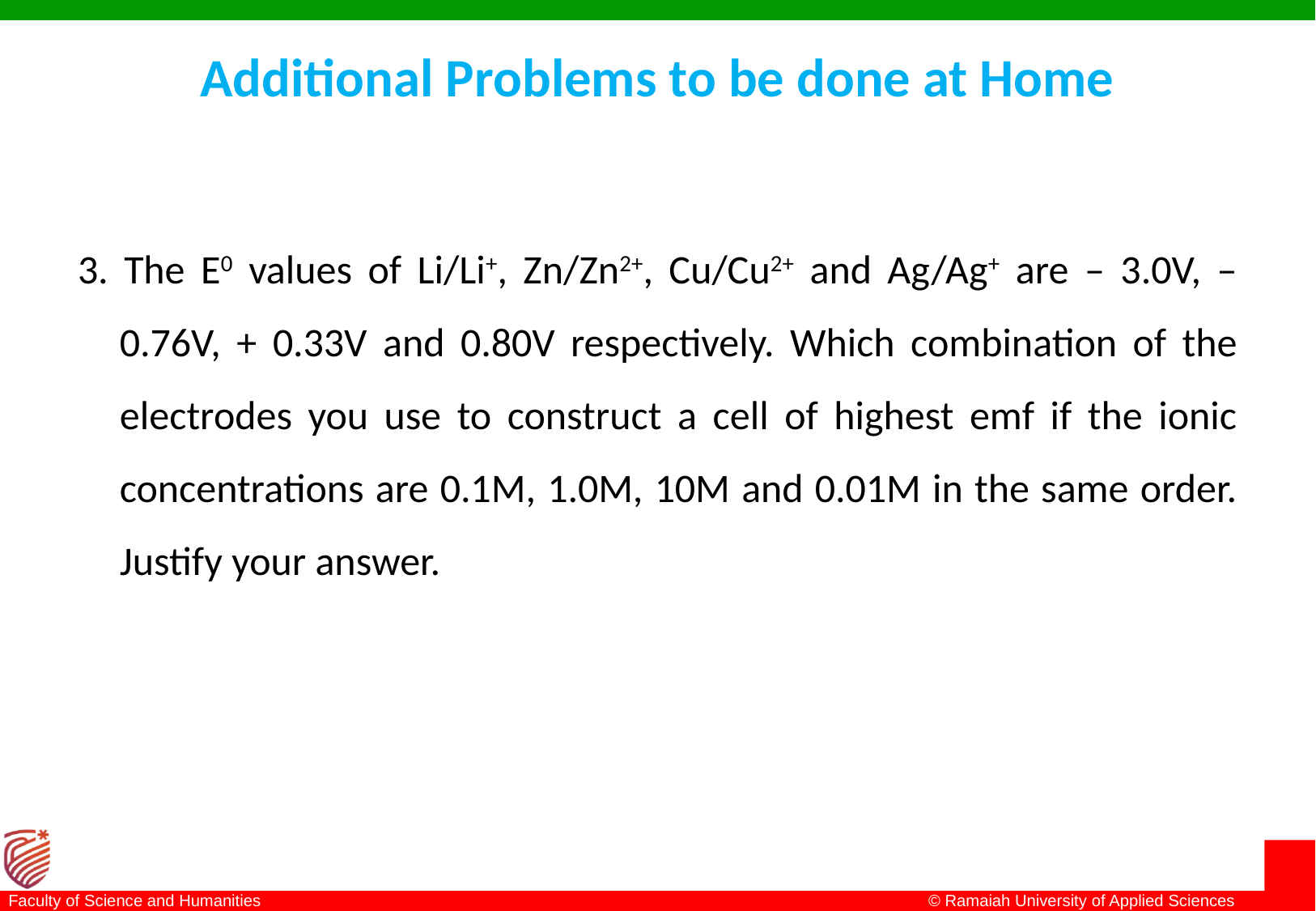

# Additional Problems to be done at Home
3. The E0 values of Li/Li+, Zn/Zn2+, Cu/Cu2+ and Ag/Ag+ are – 3.0V, – 0.76V, + 0.33V and 0.80V respectively. Which combination of the electrodes you use to construct a cell of highest emf if the ionic concentrations are 0.1M, 1.0M, 10M and 0.01M in the same order. Justify your answer.